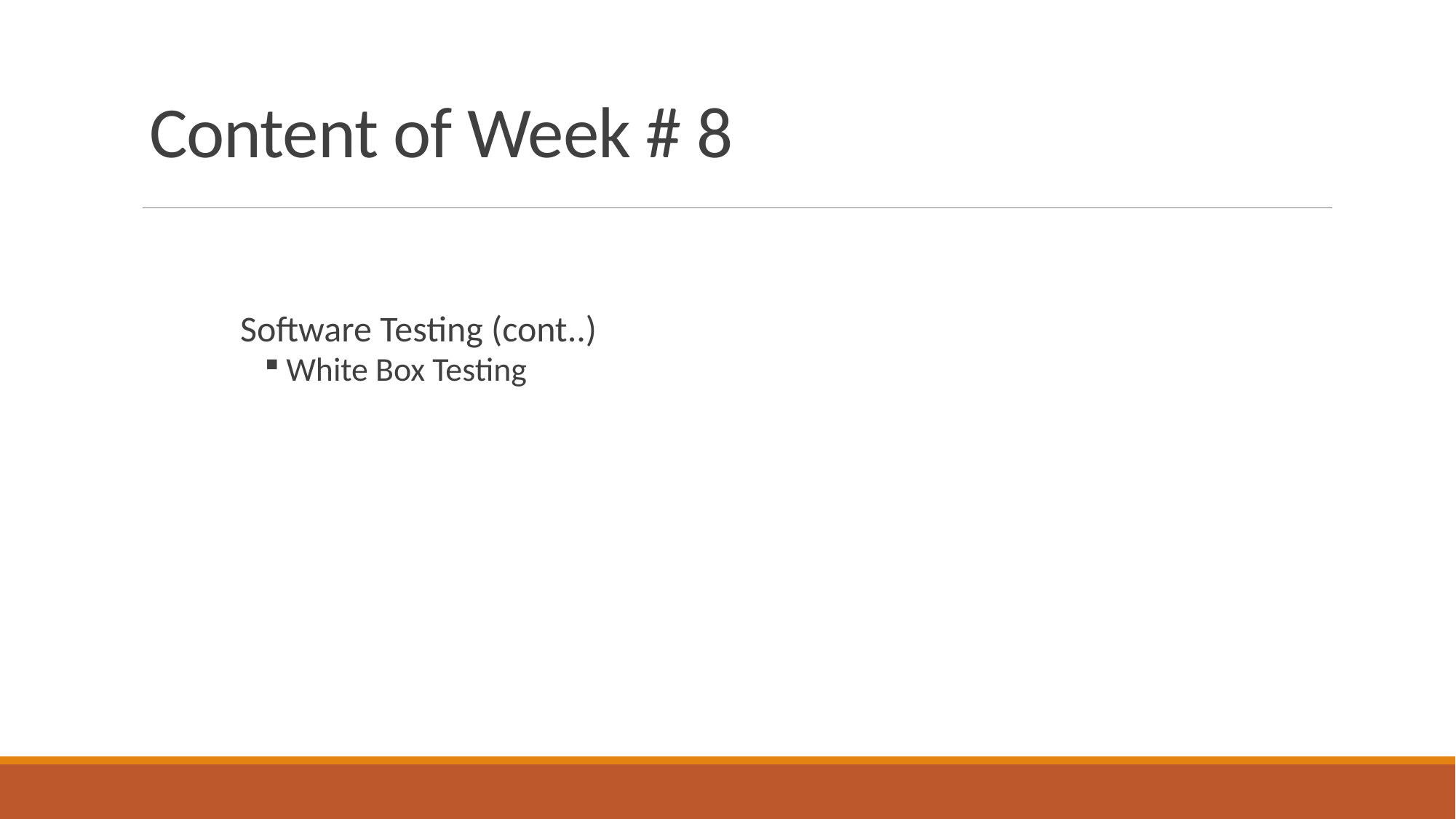

# Content of Week # 8
Software Testing (cont..)
White Box Testing